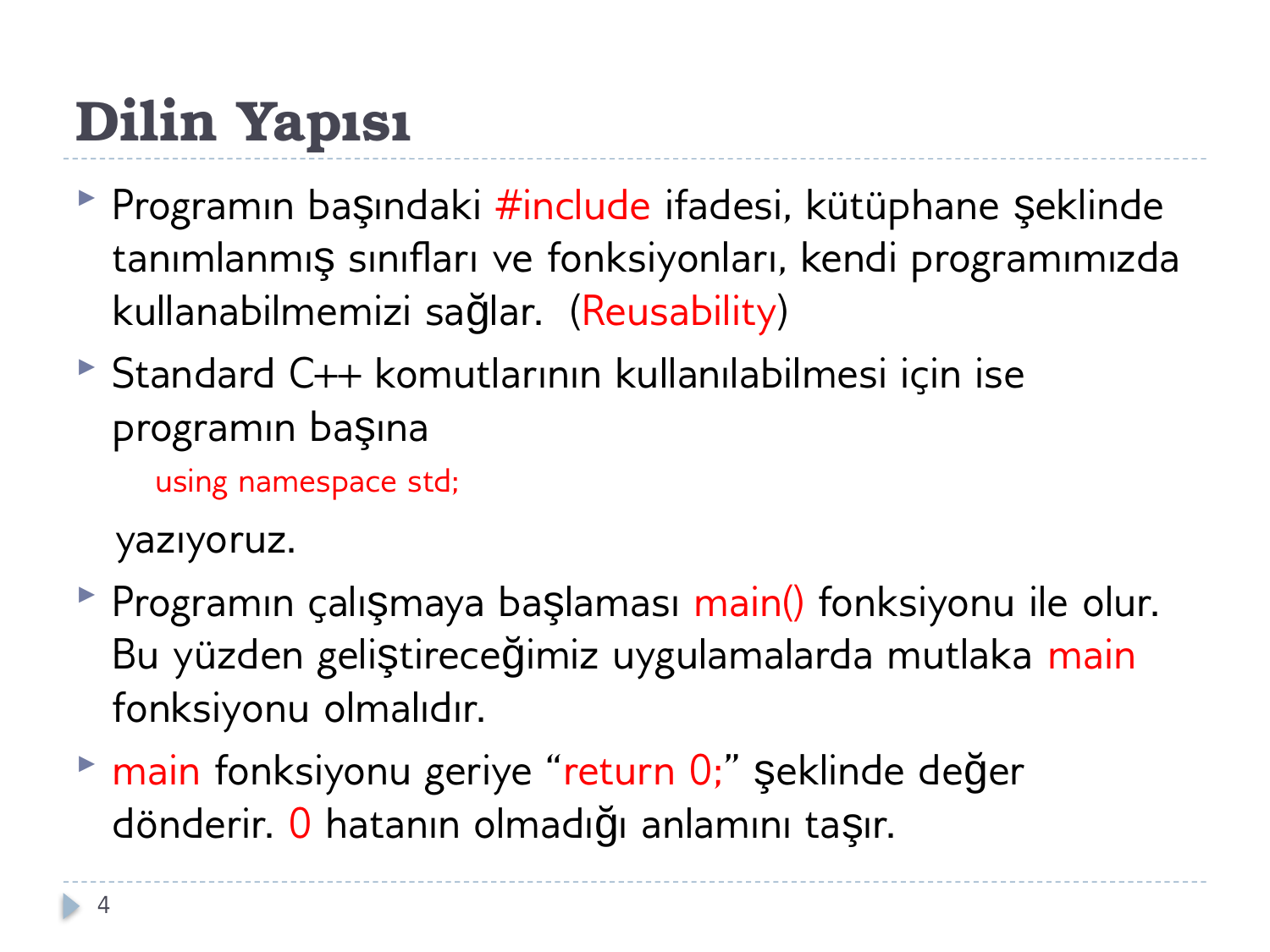

# Dilin Yapısı
Programın başındaki #include ifadesi, kütüphane şeklinde tanımlanmış sınıfları ve fonksiyonları, kendi programımızda kullanabilmemizi sağlar.  (Reusability)
Standard C++ komutlarının kullanılabilmesi için ise programın başına
using namespace std;
   yazıyoruz.
Programın çalışmaya başlaması main() fonksiyonu ile olur. Bu yüzden geliştireceğimiz uygulamalarda mutlaka main fonksiyonu olmalıdır.
main fonksiyonu geriye “return 0;” şeklinde değer dönderir. 0 hatanın olmadığı anlamını taşır.
4